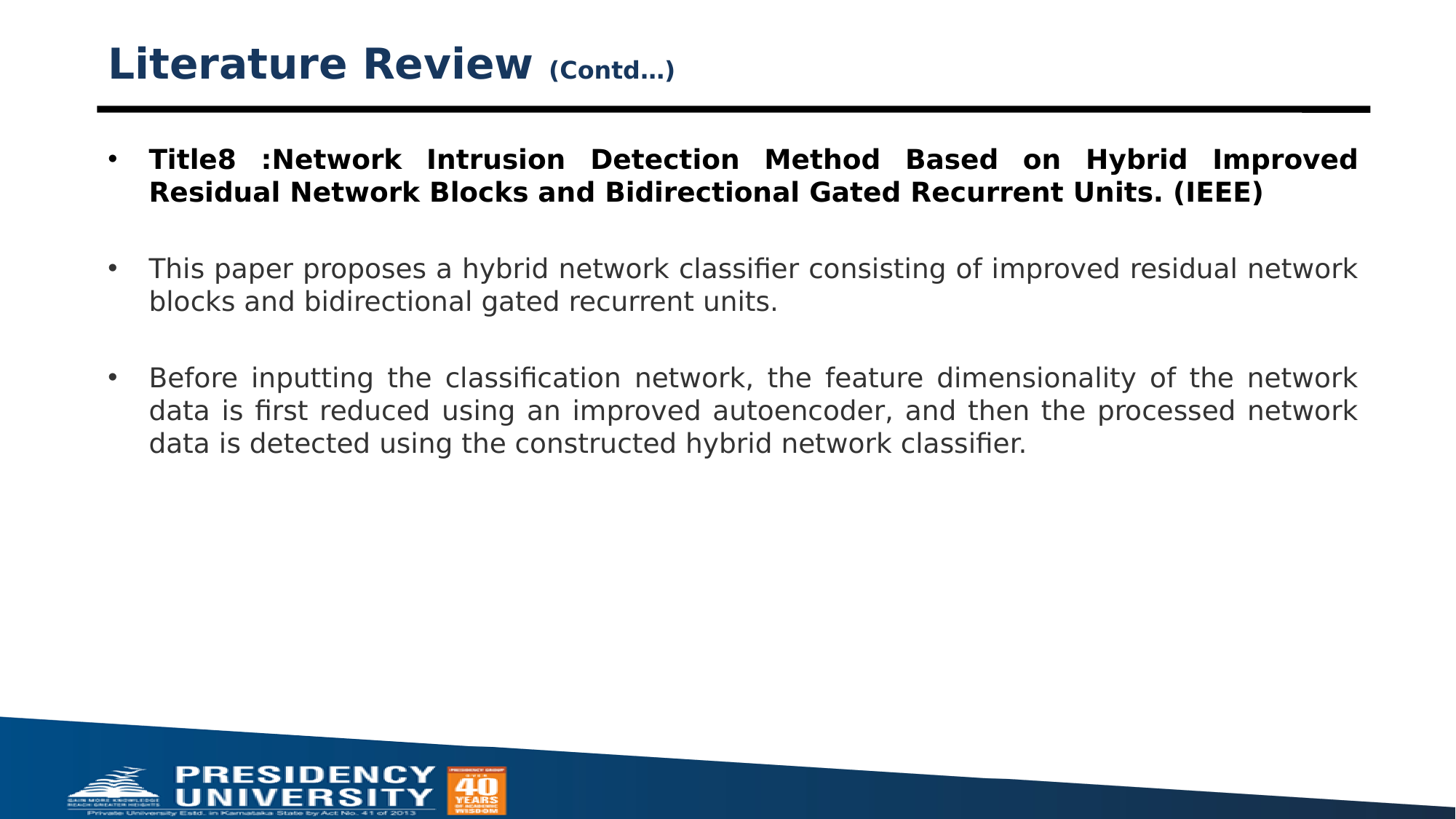

# Literature Review (Contd…)
Title8 :Network Intrusion Detection Method Based on Hybrid Improved Residual Network Blocks and Bidirectional Gated Recurrent Units. (IEEE)

This paper proposes a hybrid network classifier consisting of improved residual network blocks and bidirectional gated recurrent units.

Before inputting the classification network, the feature dimensionality of the network data is first reduced using an improved autoencoder, and then the processed network data is detected using the constructed hybrid network classifier.